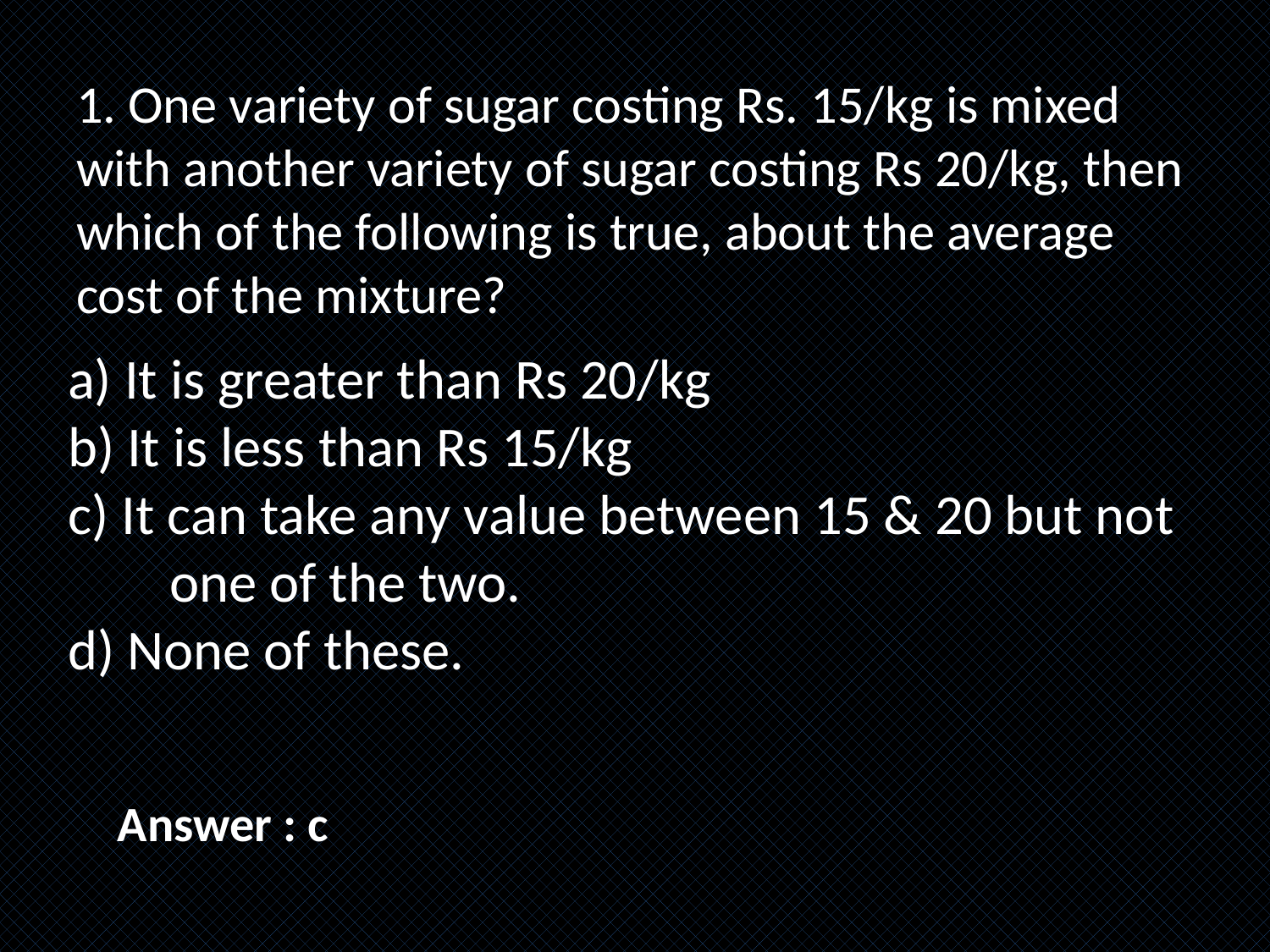

# 1. One variety of sugar costing Rs. 15/kg is mixed with another variety of sugar costing Rs 20/kg, then which of the following is true, about the average cost of the mixture?
a) It is greater than Rs 20/kg
b) It is less than Rs 15/kg
c) It can take any value between 15 & 20 but not         one of the two.
d) None of these.
Answer : c